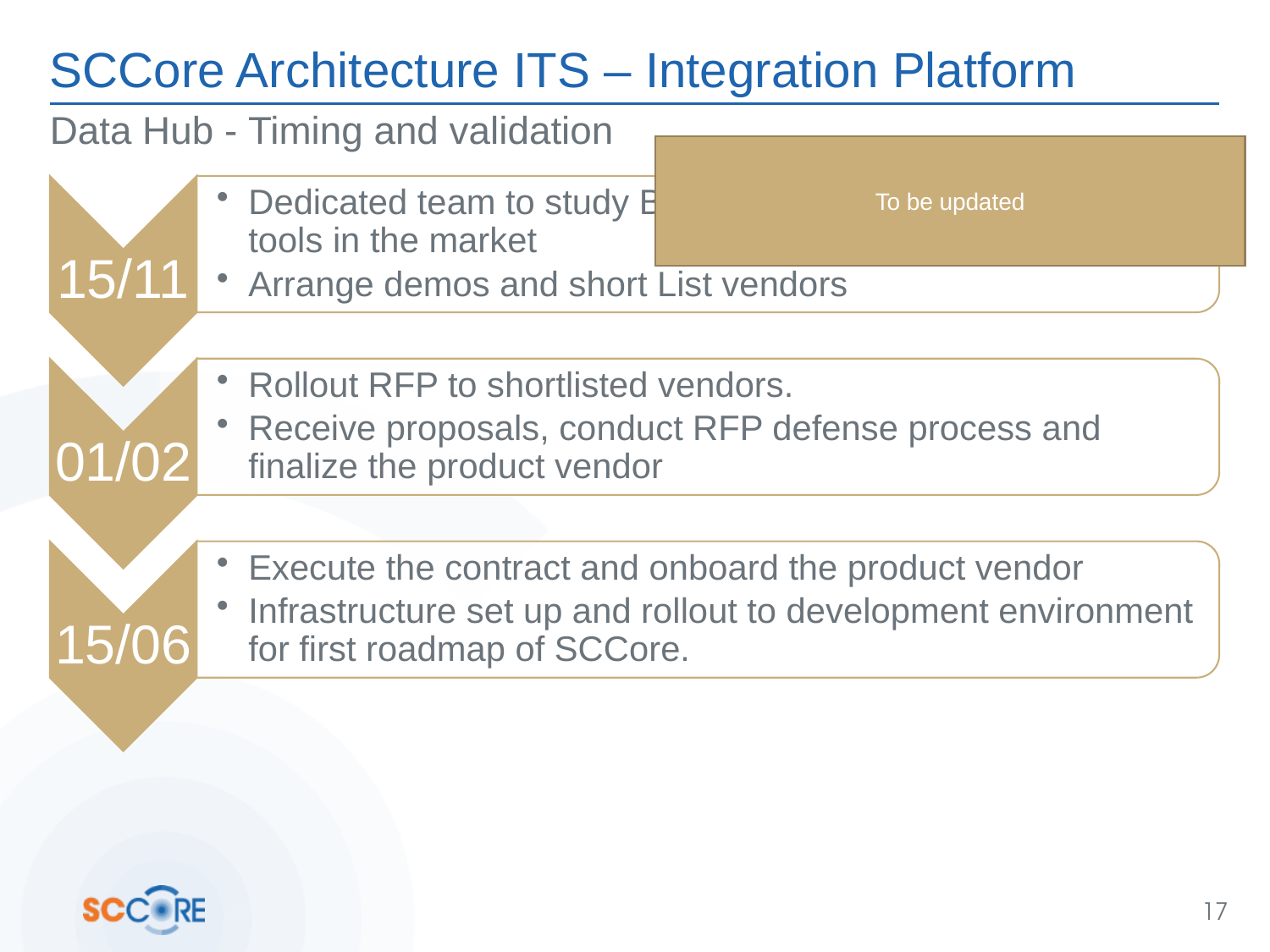

# SCCore Architecture ITS – Integration Platform
Data Hub - Timing and validation
To be updated
15/11
Dedicated team to study Business Transaction Monitoring tools in the market
Arrange demos and short List vendors
01/02
Rollout RFP to shortlisted vendors.
Receive proposals, conduct RFP defense process and finalize the product vendor
15/06
Execute the contract and onboard the product vendor
Infrastructure set up and rollout to development environment for first roadmap of SCCore.